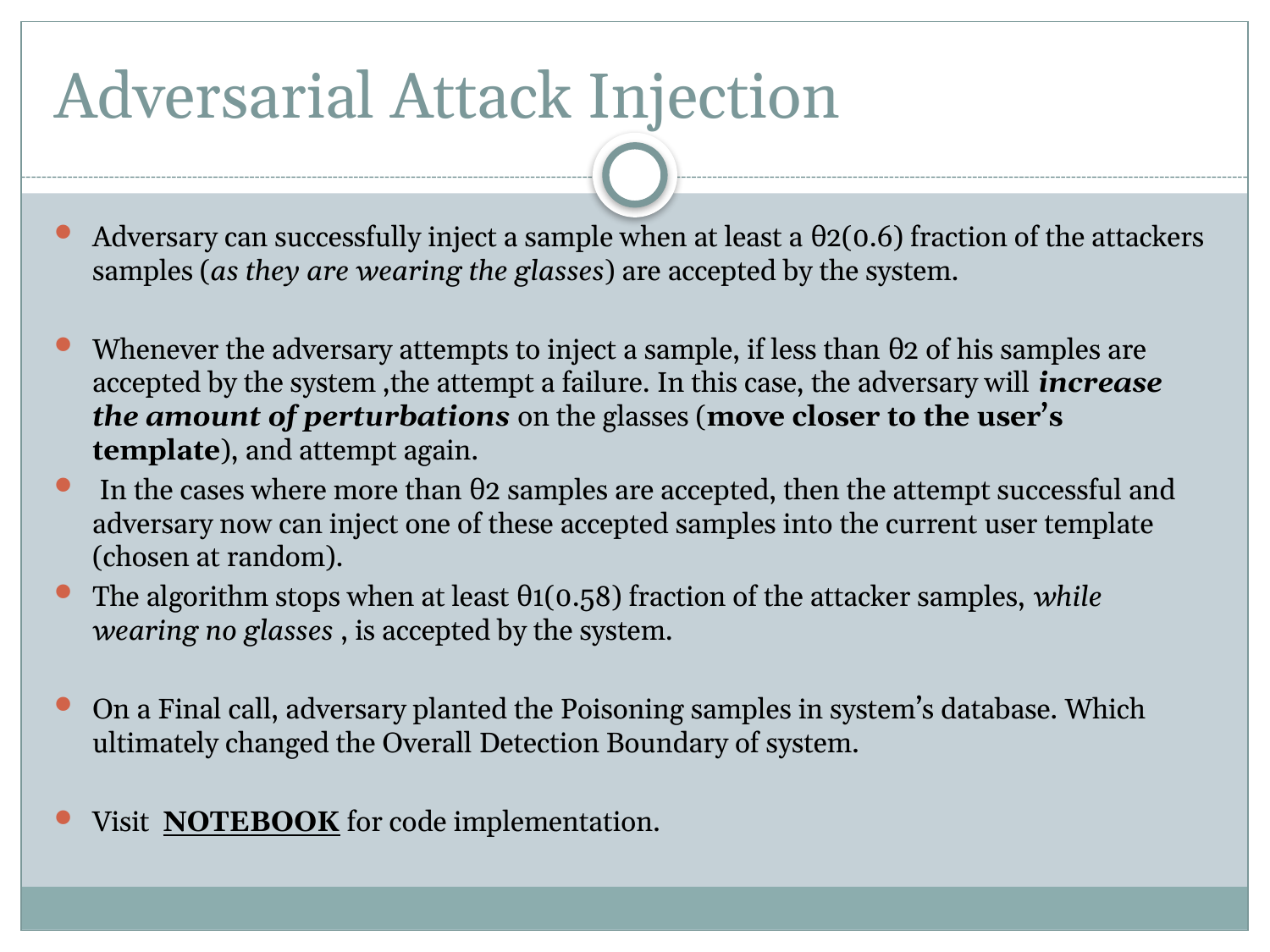

# Adversarial Attack Injection
Adversary can successfully inject a sample when at least a θ2(0.6) fraction of the attackers samples (as they are wearing the glasses) are accepted by the system.

Whenever the adversary attempts to inject a sample, if less than θ2 of his samples are accepted by the system ,the attempt a failure. In this case, the adversary will increase the amount of perturbations on the glasses (move closer to the user’s template), and attempt again.
 In the cases where more than θ2 samples are accepted, then the attempt successful and adversary now can inject one of these accepted samples into the current user template (chosen at random).
The algorithm stops when at least θ1(0.58) fraction of the attacker samples, while wearing no glasses , is accepted by the system.

On a Final call, adversary planted the Poisoning samples in system’s database. Which ultimately changed the Overall Detection Boundary of system.

Visit  NOTEBOOK for code implementation.